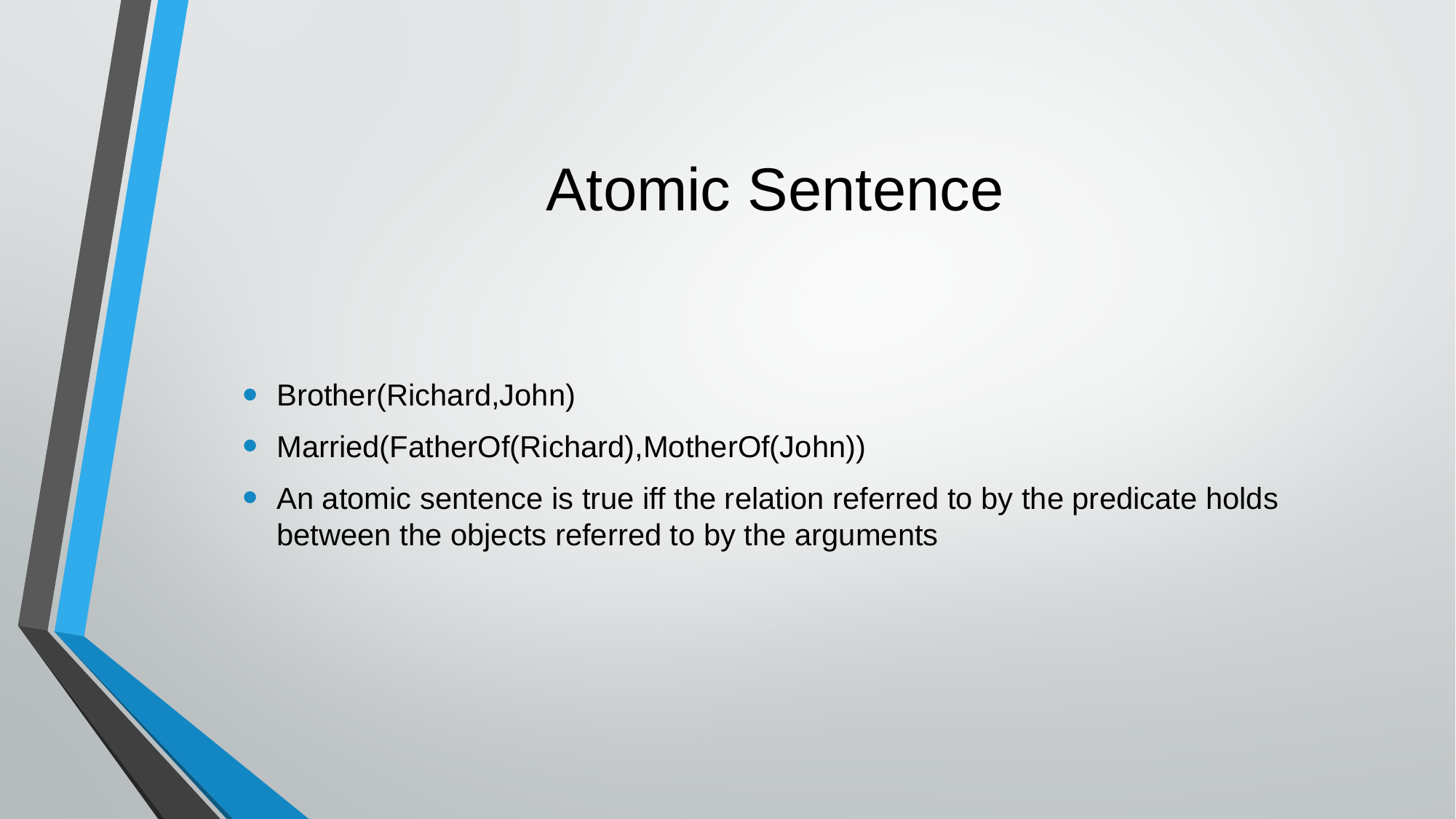

# Atomic Sentence

Brother(Richard,John)
Married(FatherOf(Richard),MotherOf(John))
An atomic sentence is true iff the relation referred to by the predicate holds between the objects referred to by the arguments